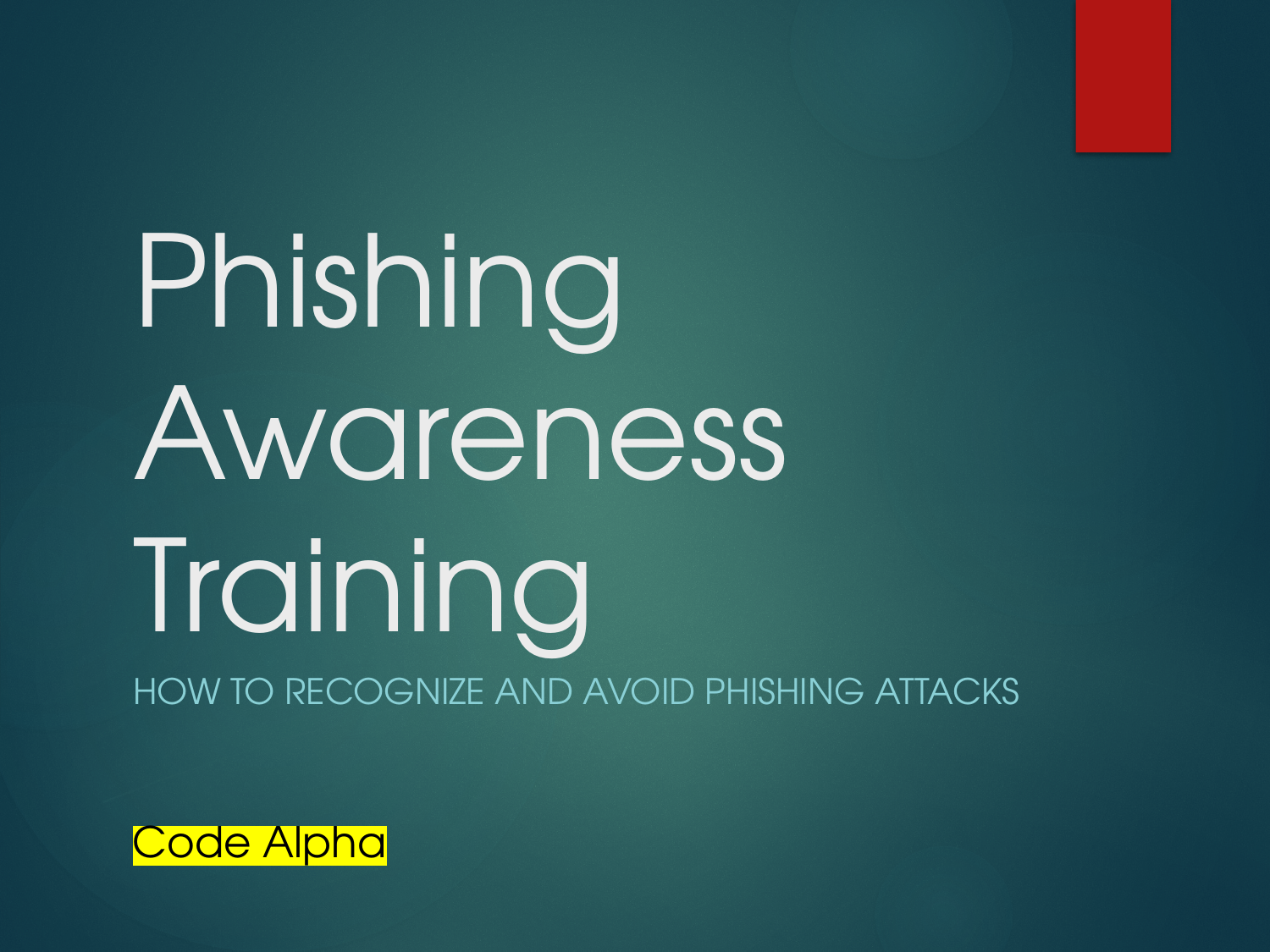

# Phishing Awareness Training
How to Recognize and Avoid Phishing Attacks
Code Alpha